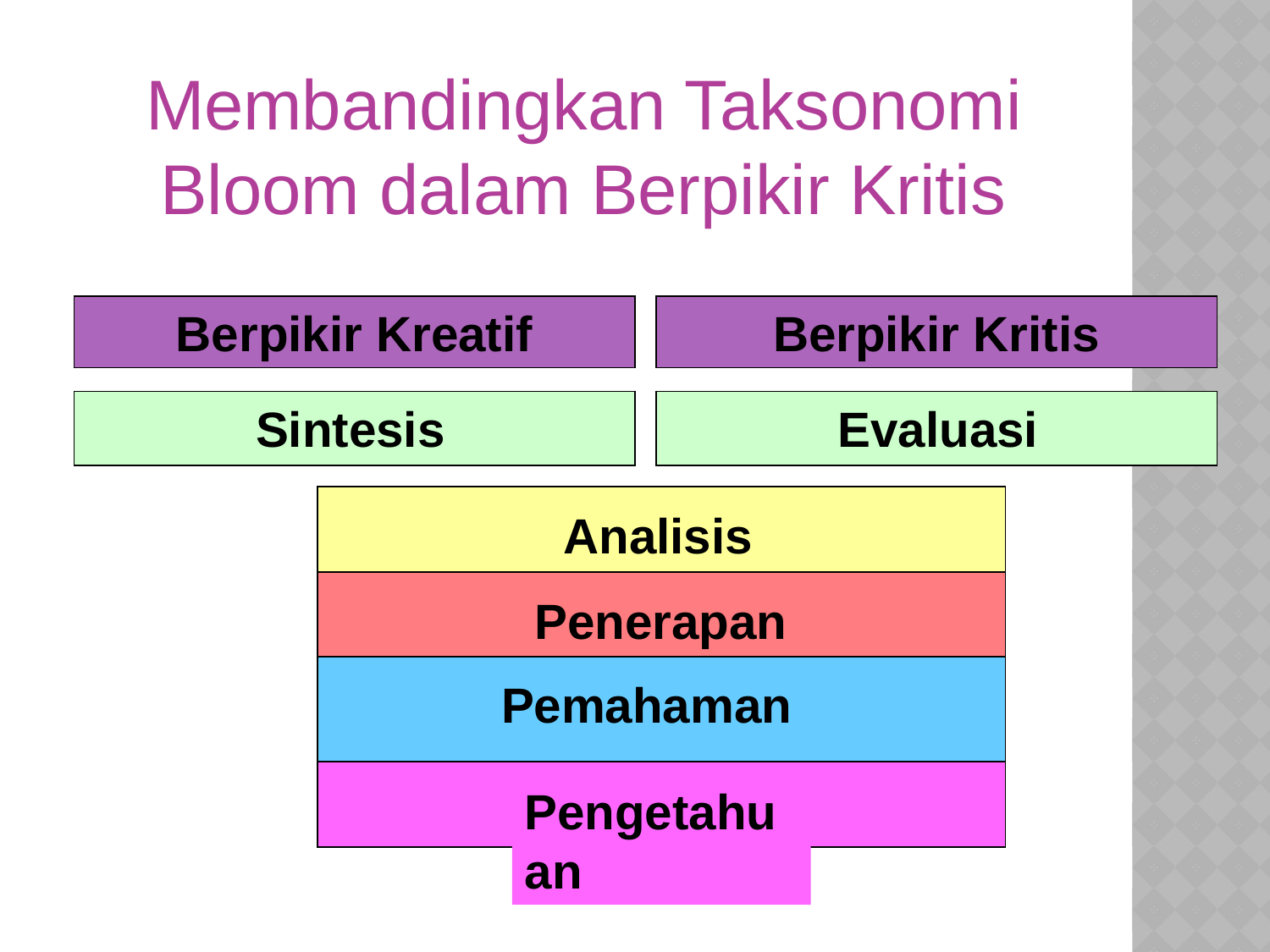

Membandingkan Taksonomi Bloom dalam Berpikir Kritis
Berpikir Kreatif
Berpikir Kritis

Sintesis

Evaluasi

Analisis

Penerapan

Pemahaman

Pengetahuan